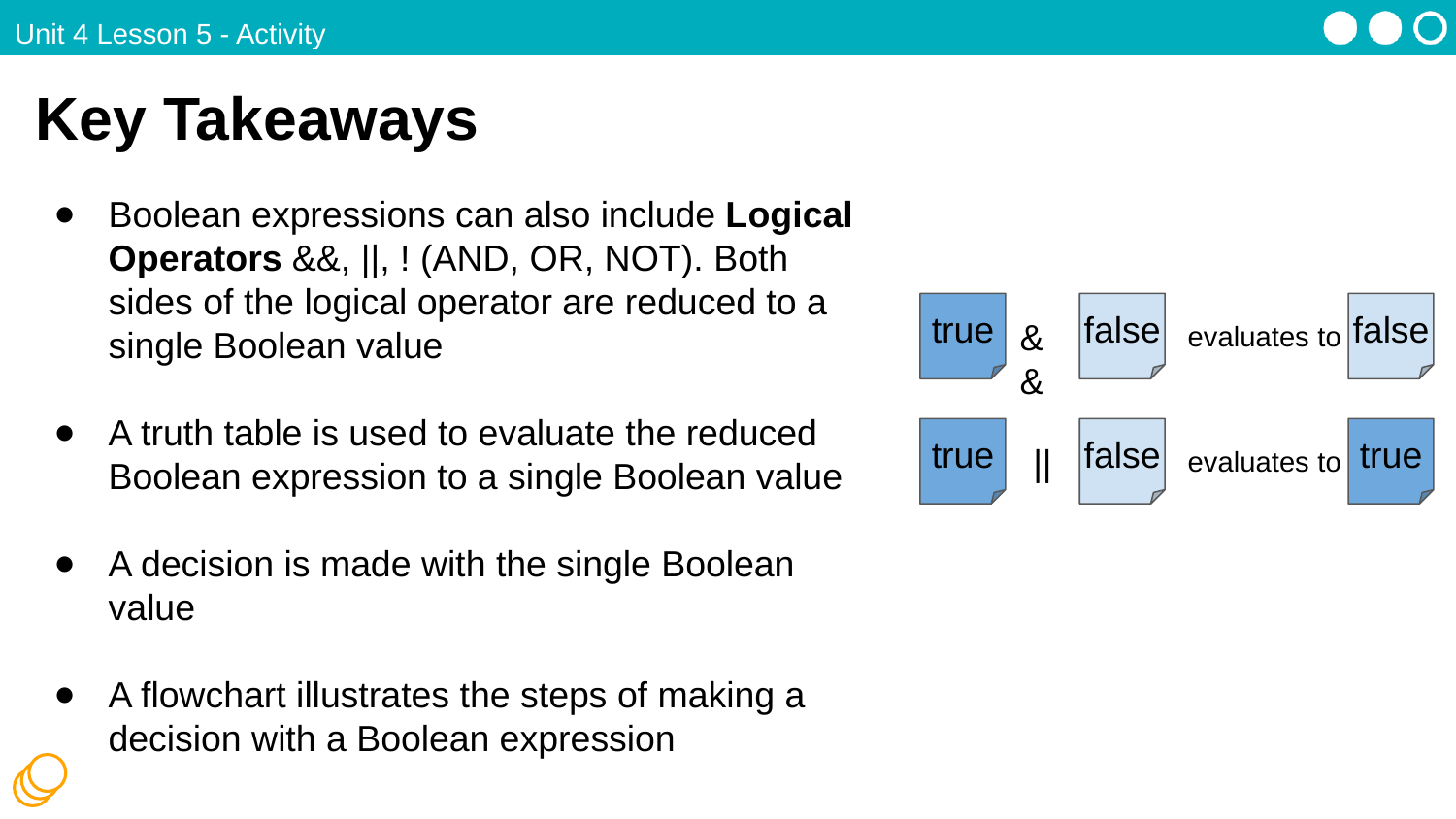

Unit 4 Lesson 5 - Activity
Key Takeaways

Boolean expressions can also include Logical Operators &&, ||, ! (AND, OR, NOT). Both sides of the logical operator are reduced to a single Boolean value

A truth table is used to evaluate the reduced Boolean expression to a single Boolean value

A decision is made with the single Boolean value

A flowchart illustrates the steps of making a decision with a Boolean expression
true
false
false
&&
evaluates to
true
false
true
||
evaluates to